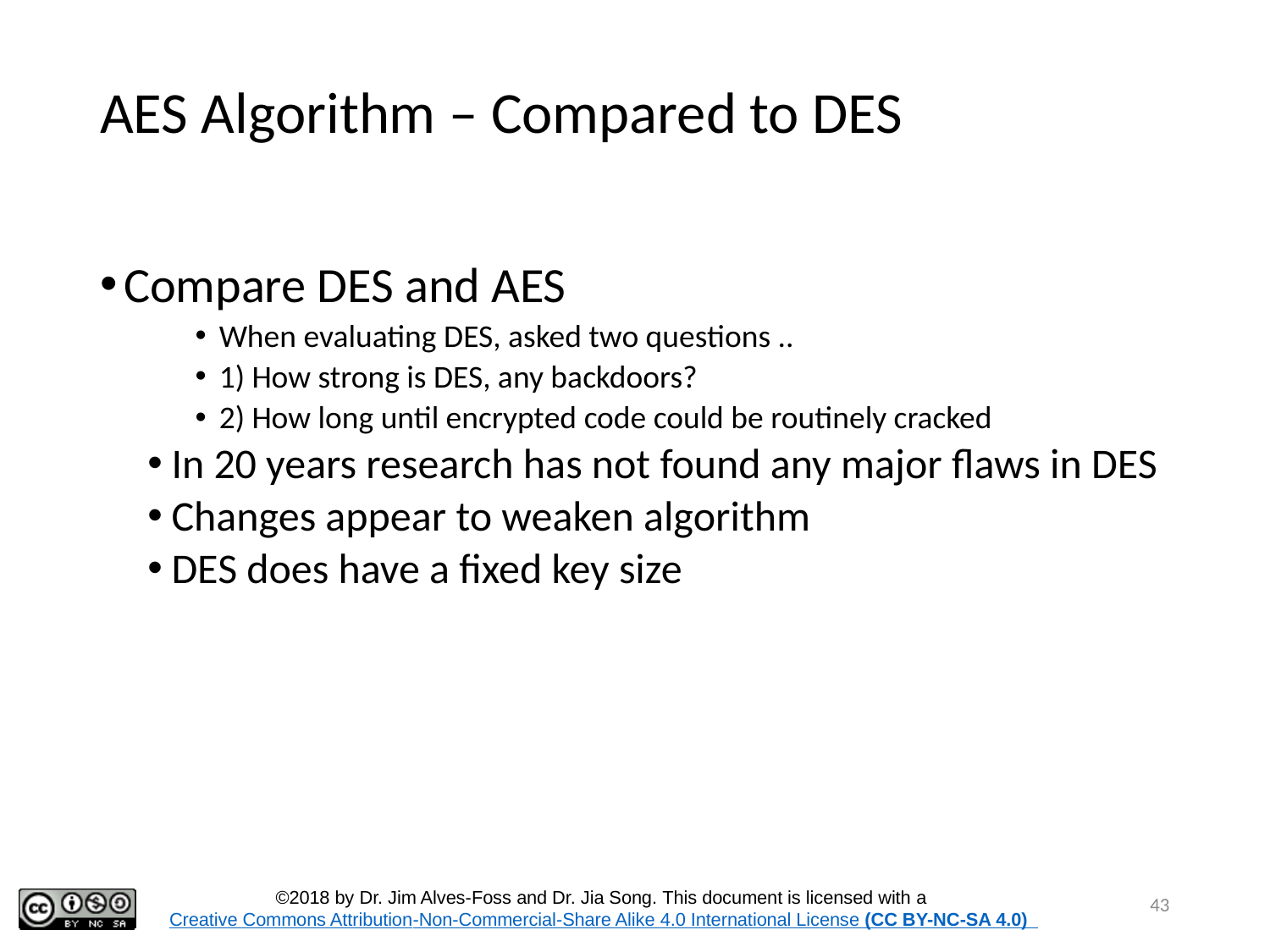

# AES Algorithm – Compared to DES
Compare DES and AES
When evaluating DES, asked two questions ..
1) How strong is DES, any backdoors?
2) How long until encrypted code could be routinely cracked
In 20 years research has not found any major flaws in DES
Changes appear to weaken algorithm
DES does have a fixed key size

43